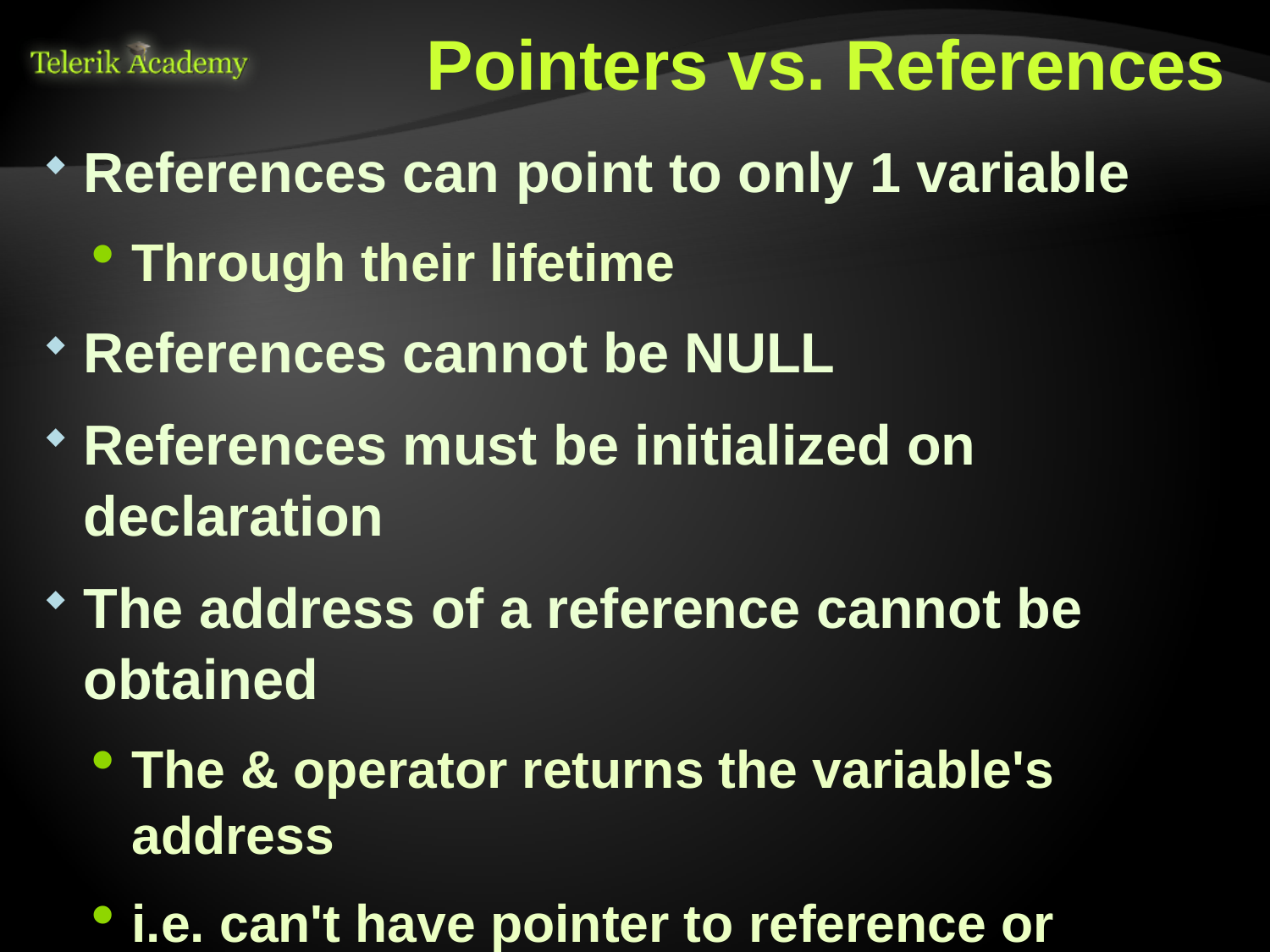

# Pointers vs. References
References can point to only 1 variable
Through their lifetime
References cannot be NULL
References must be initialized on declaration
The address of a reference cannot be obtained
The & operator returns the variable's address
i.e. can't have pointer to reference or reference to reference